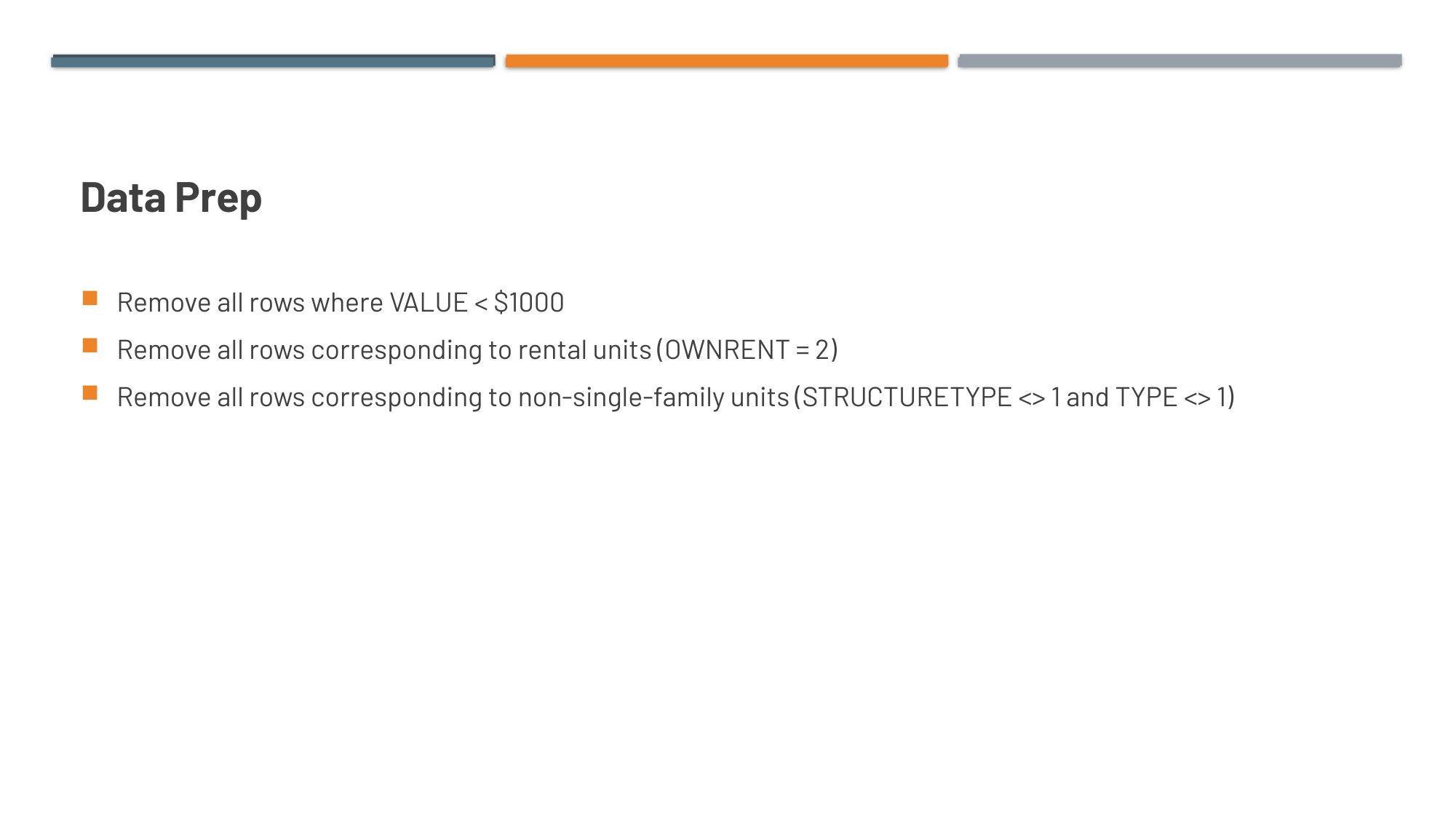

# Data Prep
Remove all rows where VALUE < $1000
Remove all rows corresponding to rental units (OWNRENT = 2)
Remove all rows corresponding to non-single-family units (STRUCTURETYPE <> 1 and TYPE <> 1)